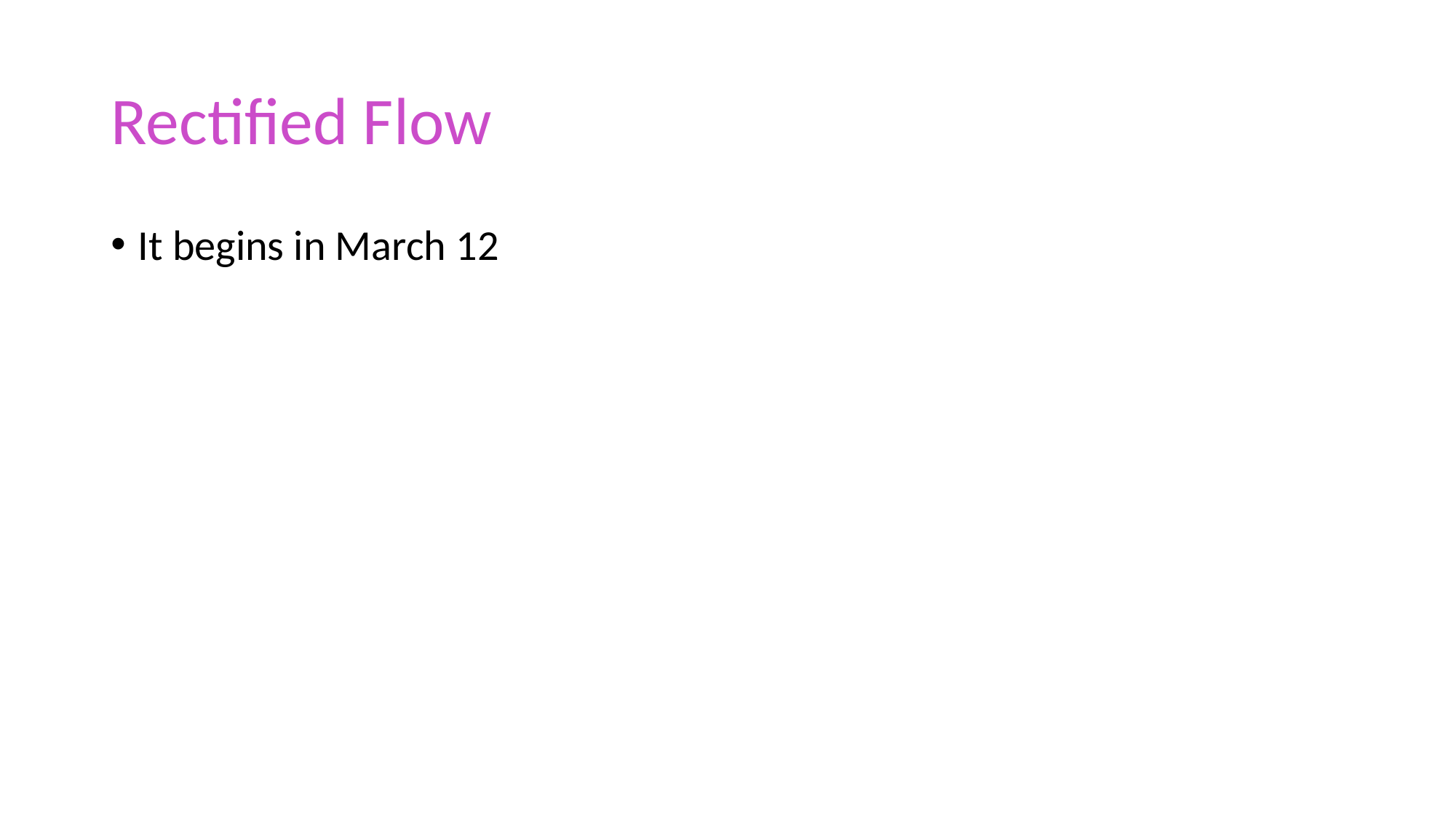

# Rectified Flow
It begins in March 12